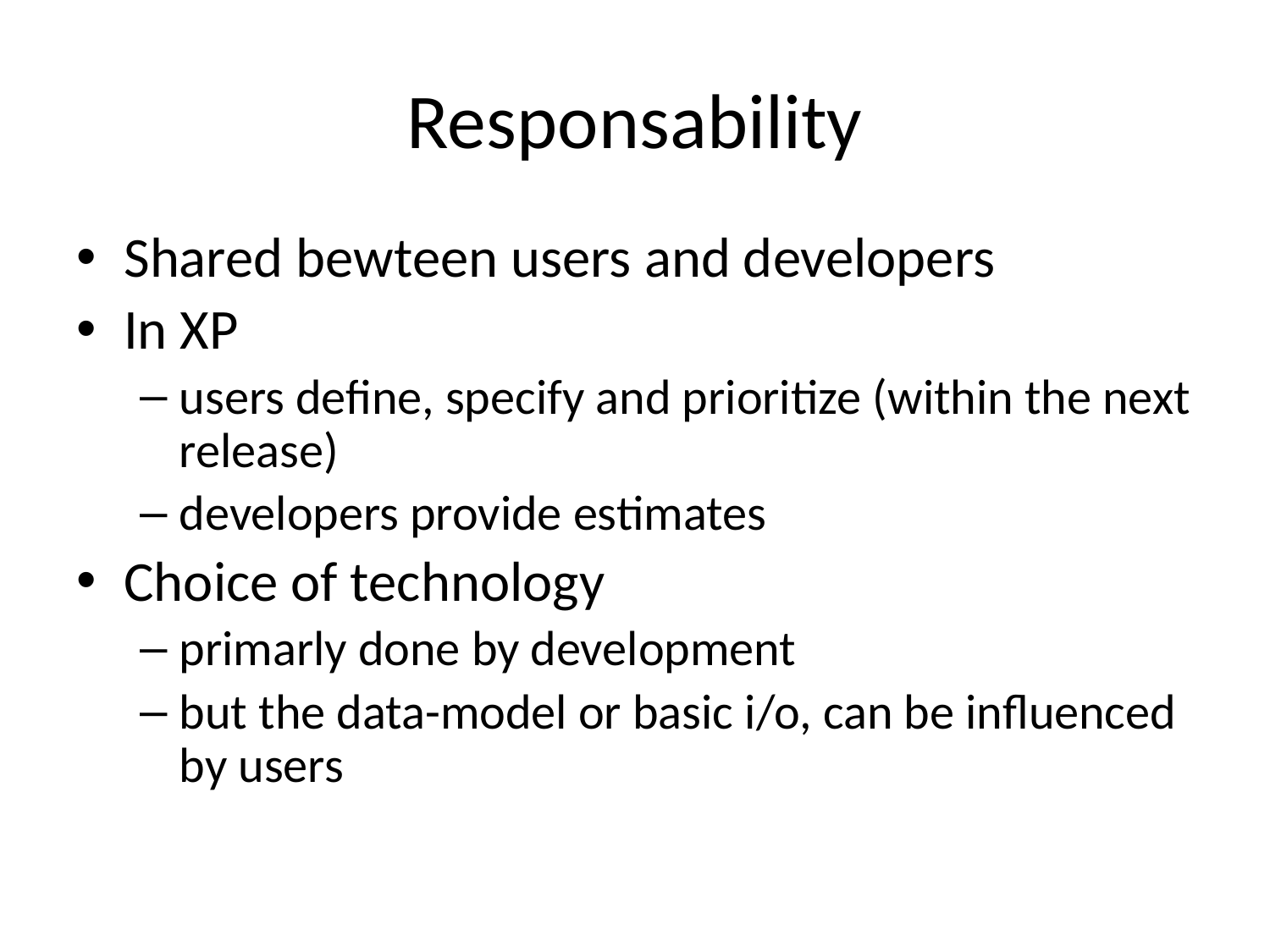

# Responsability
Shared bewteen users and developers
In XP
users define, specify and prioritize (within the next release)
developers provide estimates
Choice of technology
primarly done by development
but the data-model or basic i/o, can be influenced by users